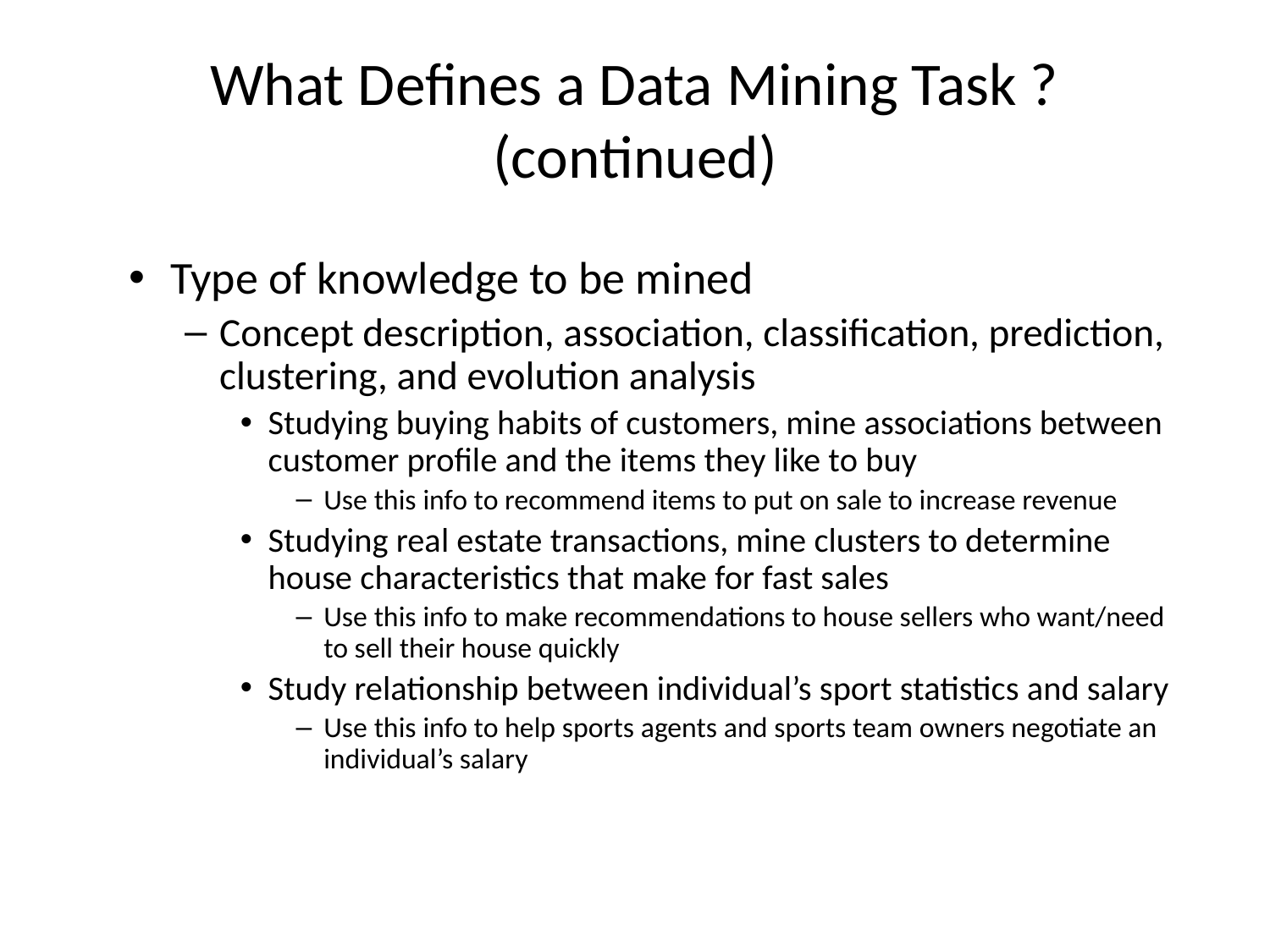

# What Defines a Data Mining Task ? (continued)
Type of knowledge to be mined
Concept description, association, classification, prediction, clustering, and evolution analysis
Studying buying habits of customers, mine associations between customer profile and the items they like to buy
Use this info to recommend items to put on sale to increase revenue
Studying real estate transactions, mine clusters to determine house characteristics that make for fast sales
Use this info to make recommendations to house sellers who want/need to sell their house quickly
Study relationship between individual’s sport statistics and salary
Use this info to help sports agents and sports team owners negotiate an individual’s salary